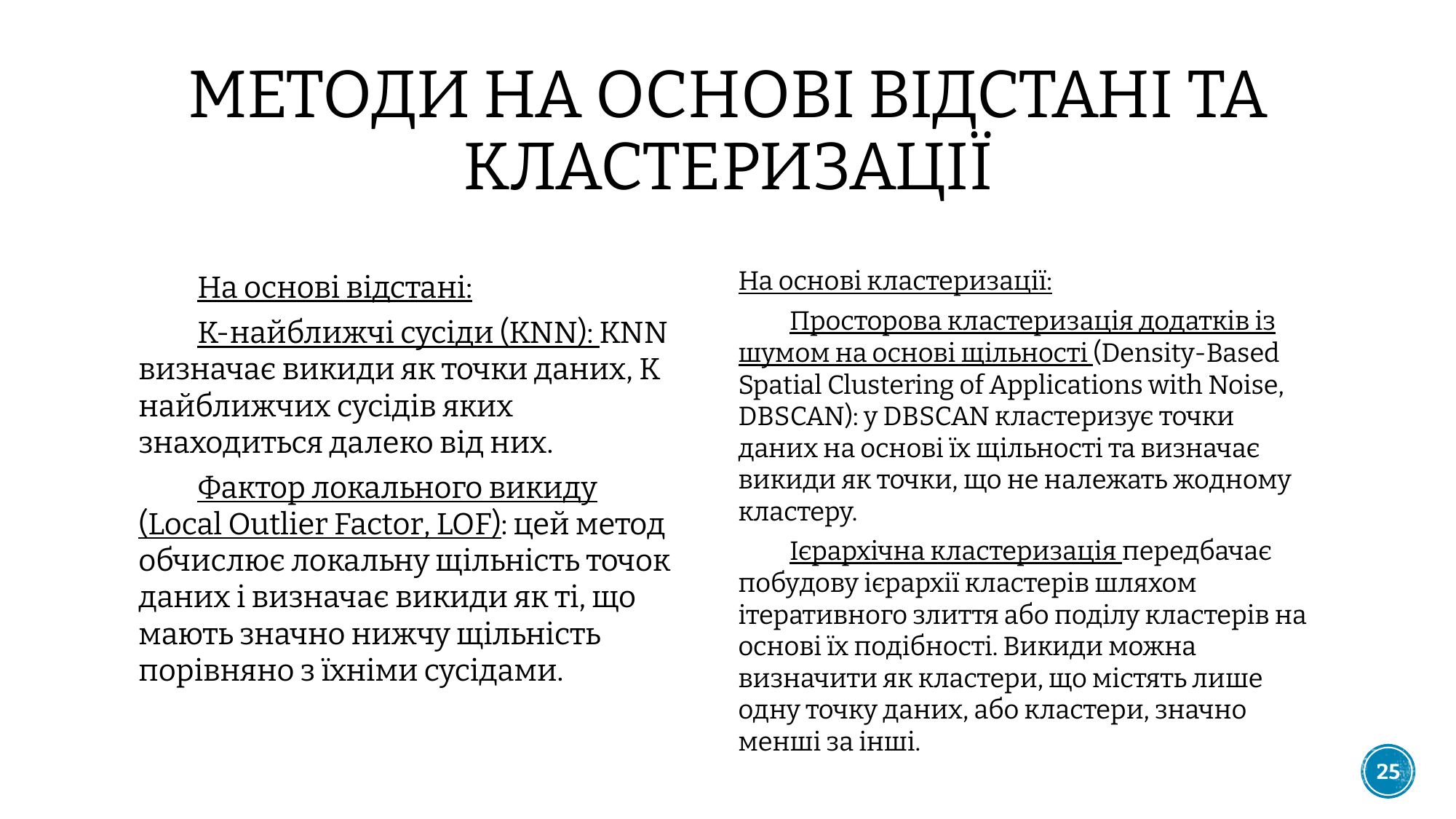

# Методи на основі відстані та кластеризації
На основі кластеризації:
Просторова кластеризація додатків із шумом на основі щільності (Density-Based Spatial Clustering of Applications with Noise, DBSCAN): у DBSCAN кластеризує точки даних на основі їх щільності та визначає викиди як точки, що не належать жодному кластеру.
Ієрархічна кластеризація передбачає побудову ієрархії кластерів шляхом ітеративного злиття або поділу кластерів на основі їх подібності. Викиди можна визначити як кластери, що містять лише одну точку даних, або кластери, значно менші за інші.
На основі відстані:
K-найближчі сусіди (KNN): KNN визначає викиди як точки даних, K найближчих сусідів яких знаходиться далеко від них.
Фактор локального викиду (Local Outlier Factor, LOF): цей метод обчислює локальну щільність точок даних і визначає викиди як ті, що мають значно нижчу щільність порівняно з їхніми сусідами.

25